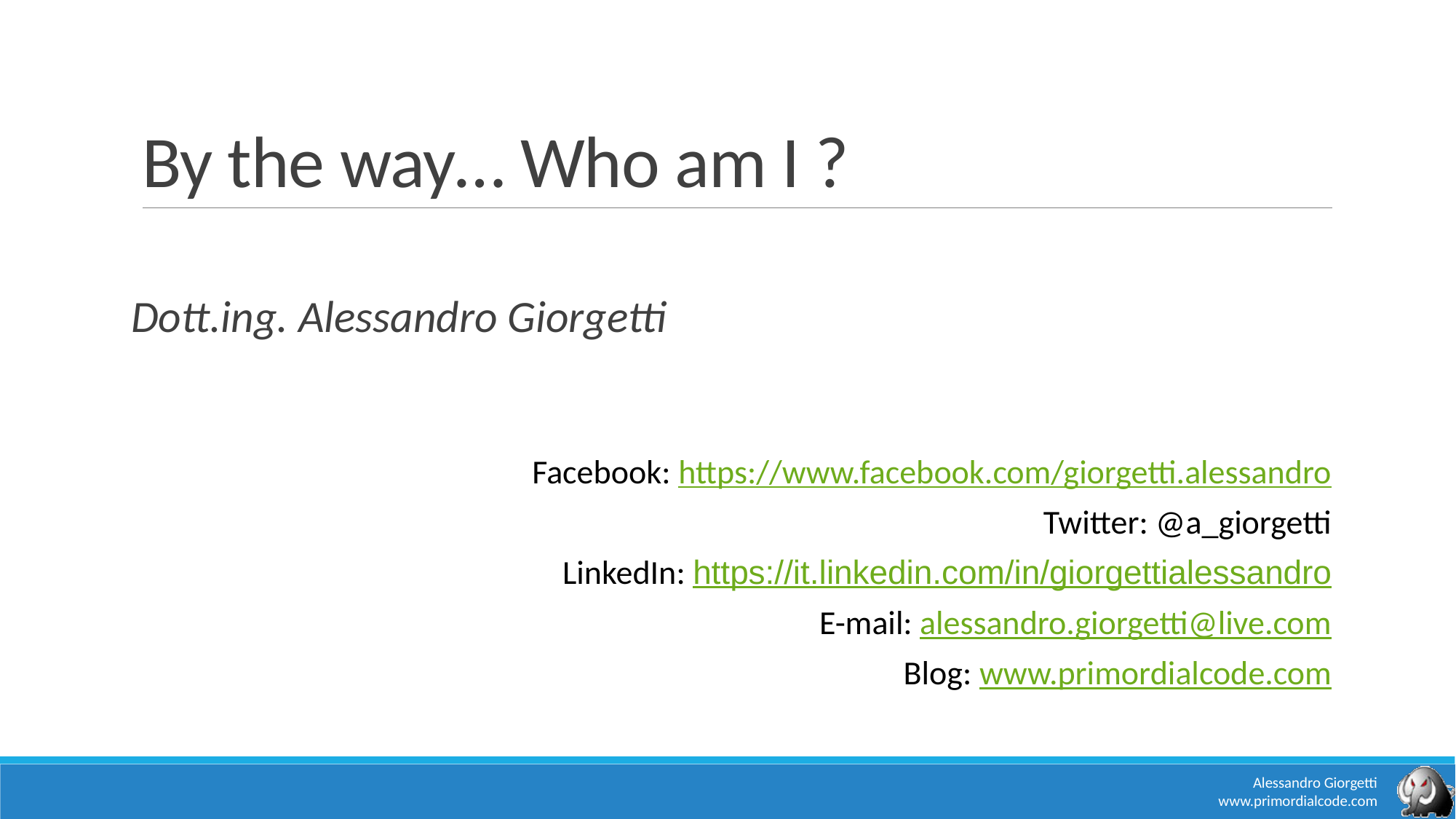

# By the way… Who am I ?

Dott.ing. Alessandro Giorgetti

Facebook: https://www.facebook.com/giorgetti.alessandro
Twitter: @a_giorgetti
LinkedIn: https://it.linkedin.com/in/giorgettialessandro
E-mail: alessandro.giorgetti@live.com
Blog: www.primordialcode.com